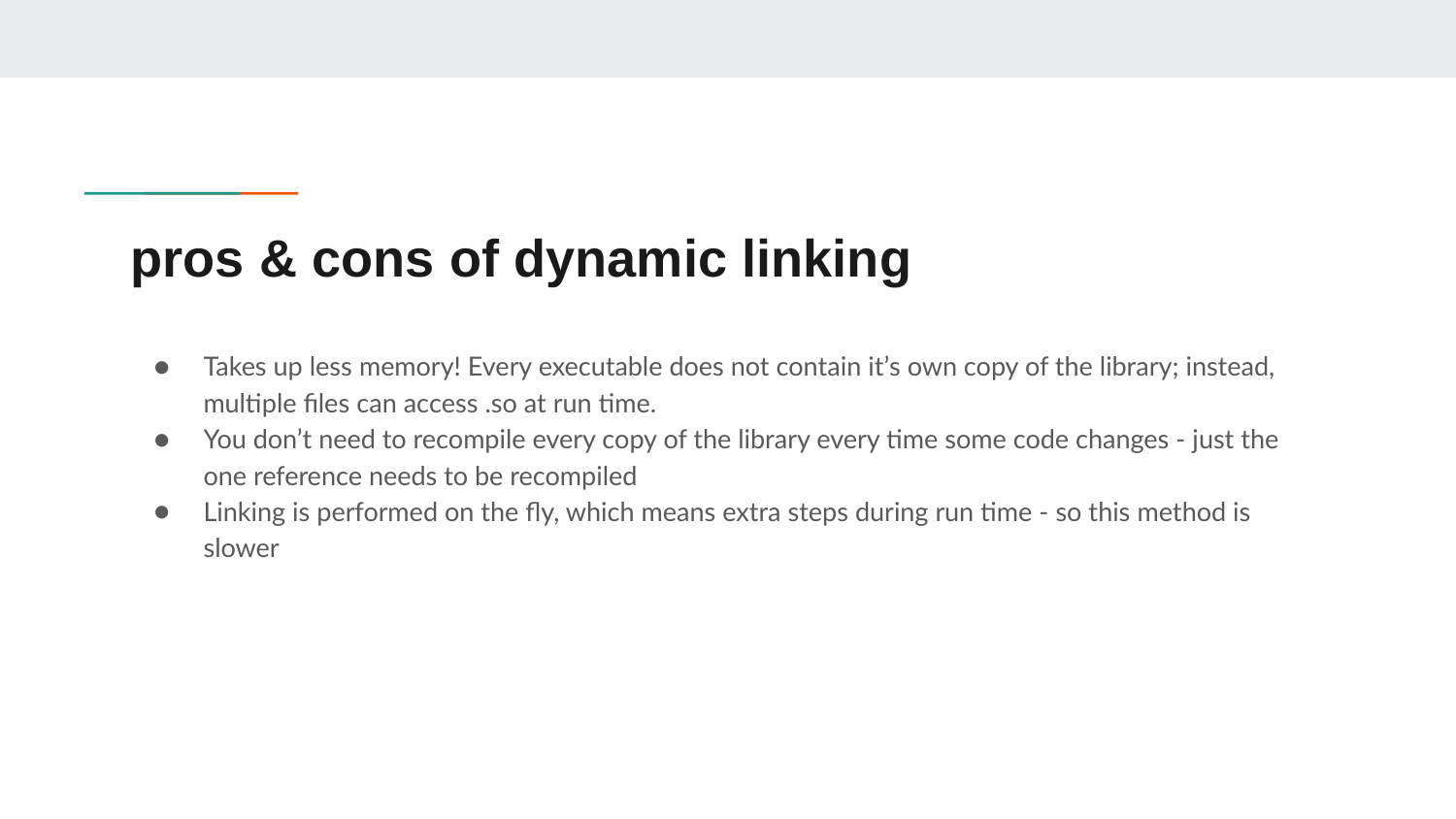

# pros & cons of dynamic linking
Takes up less memory! Every executable does not contain it’s own copy of the library; instead, multiple files can access .so at run time.
You don’t need to recompile every copy of the library every time some code changes - just the one reference needs to be recompiled
Linking is performed on the fly, which means extra steps during run time - so this method is slower